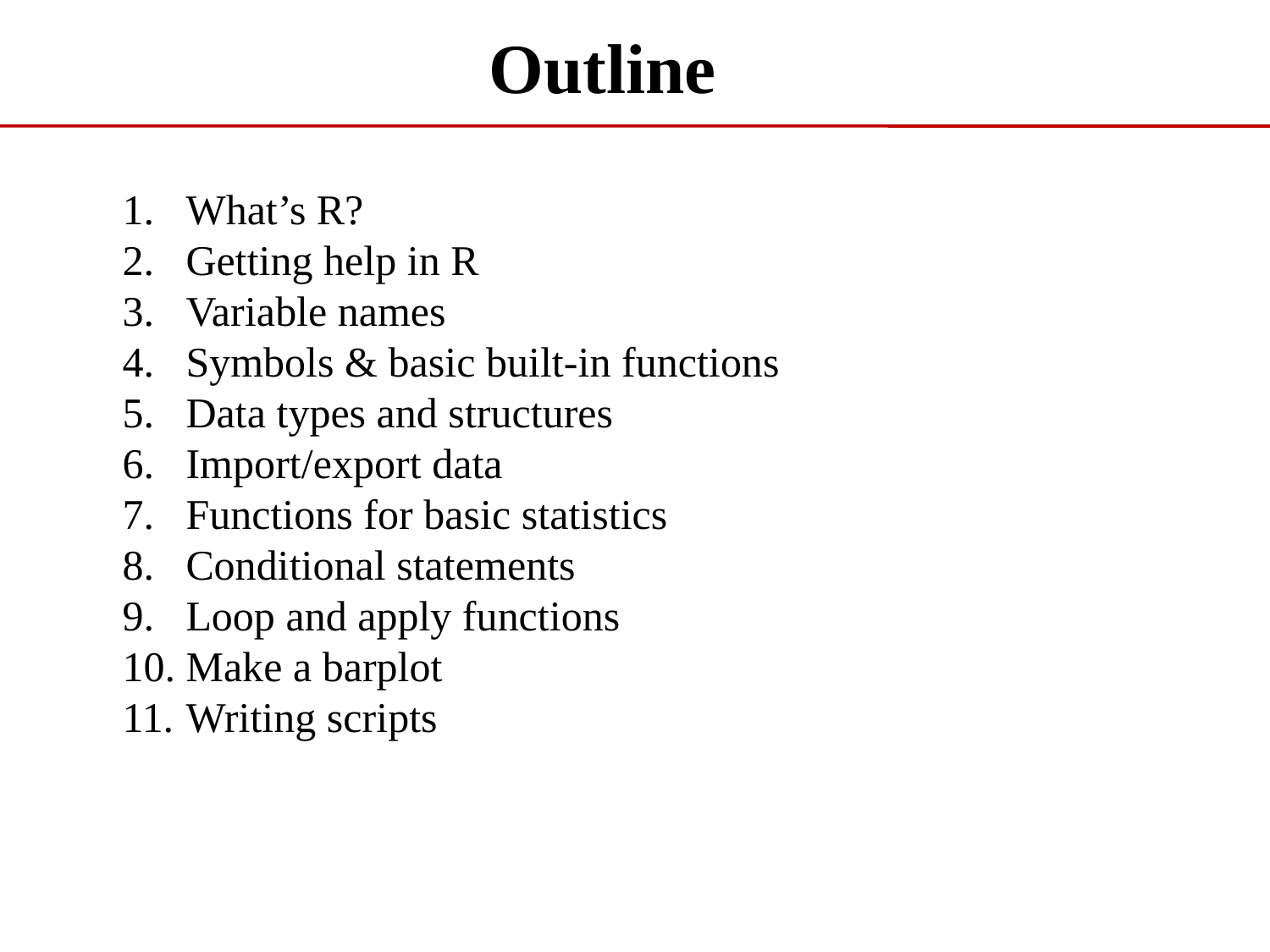

Outline

What’s R?
Getting help in R
Variable names
Symbols & basic built-in functions
Data types and structures
Import/export data
Functions for basic statistics
Conditional statements
Loop and apply functions
Make a barplot
Writing scripts